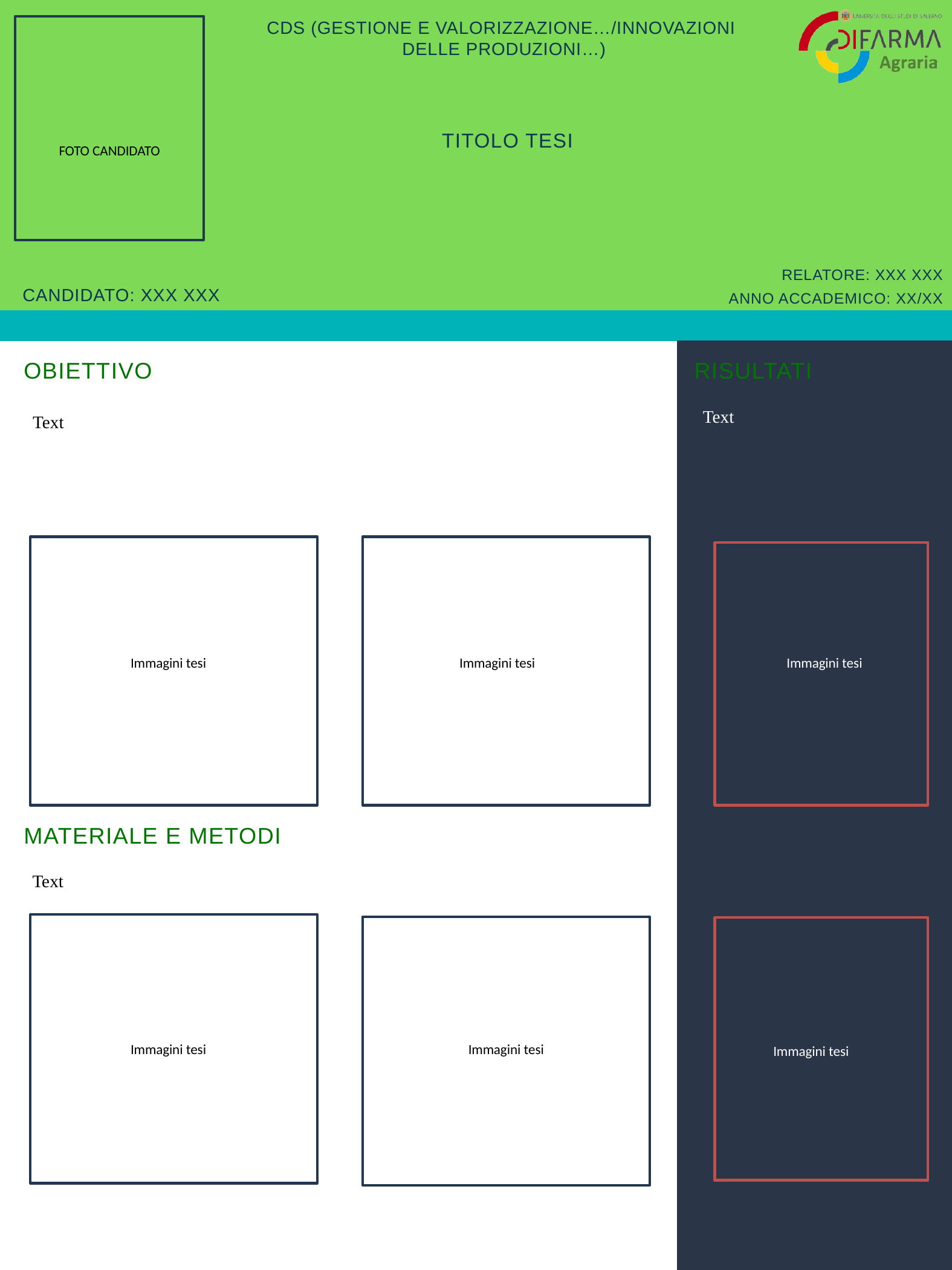

CDS (GESTIONE E VALORIZZAZIONE…/INNOVAZIONI
DELLE PRODUZIONI…)
TITOLO TESI
FOTO CANDIDATO
RELATORE: XXX XXX
ANNO ACCADEMICO: XX/XX
CANDIDATO: XXX XXX

OBIETTIVO

RISULTATI

Text
Text

Immagini tesi
Immagini tesi
Immagini tesi
MATERIALE E METODI

Text

Immagini tesi
Immagini tesi
Immagini tesi